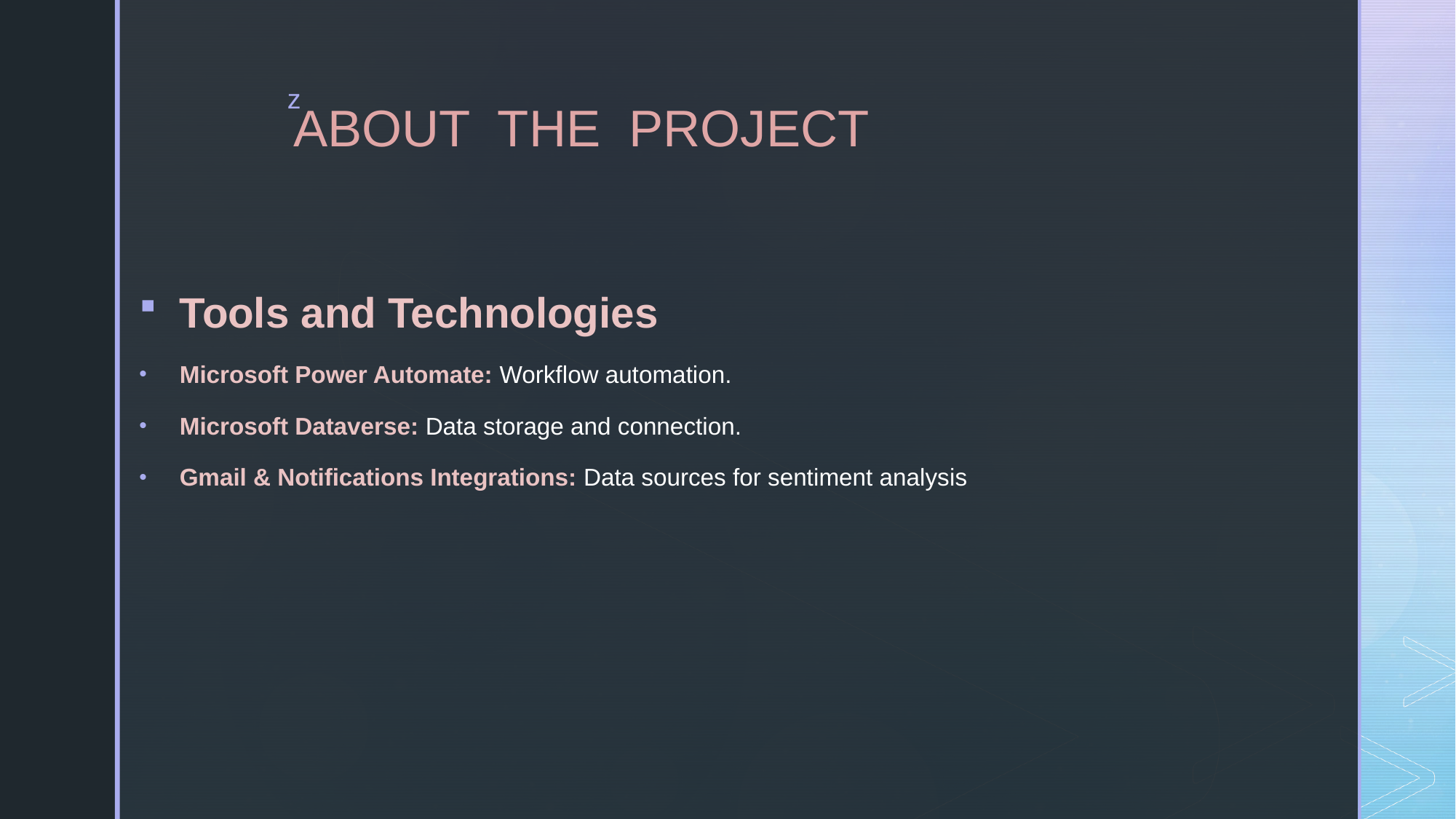

# ABOUT  THE  PROJECT

Tools and Technologies
Microsoft Power Automate: Workflow automation.
Microsoft Dataverse: Data storage and connection.
Gmail & Notifications Integrations: Data sources for sentiment analysis